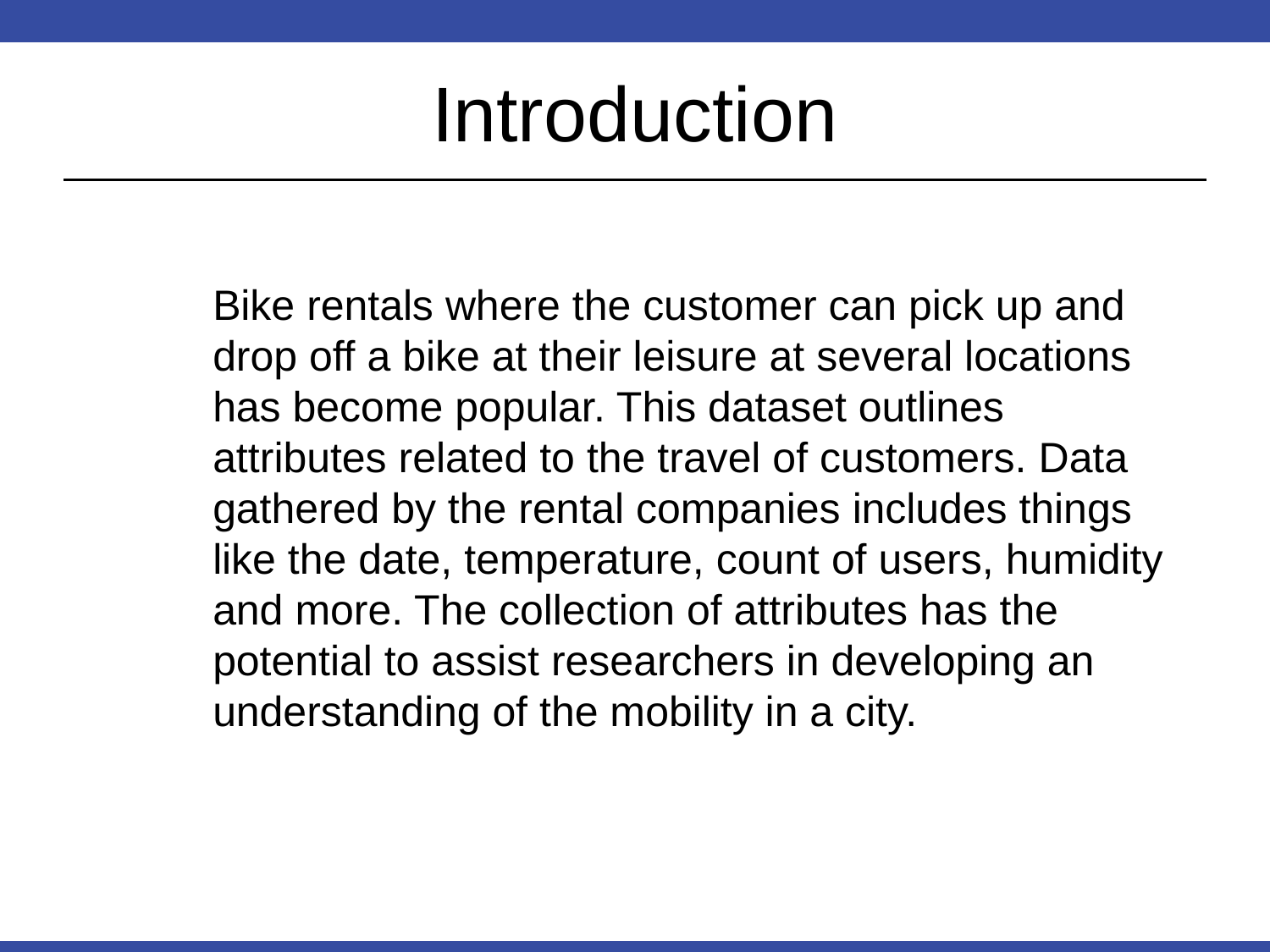

# Introduction
Bike rentals where the customer can pick up and drop off a bike at their leisure at several locations has become popular. This dataset outlines attributes related to the travel of customers. Data gathered by the rental companies includes things like the date, temperature, count of users, humidity and more. The collection of attributes has the potential to assist researchers in developing an understanding of the mobility in a city.